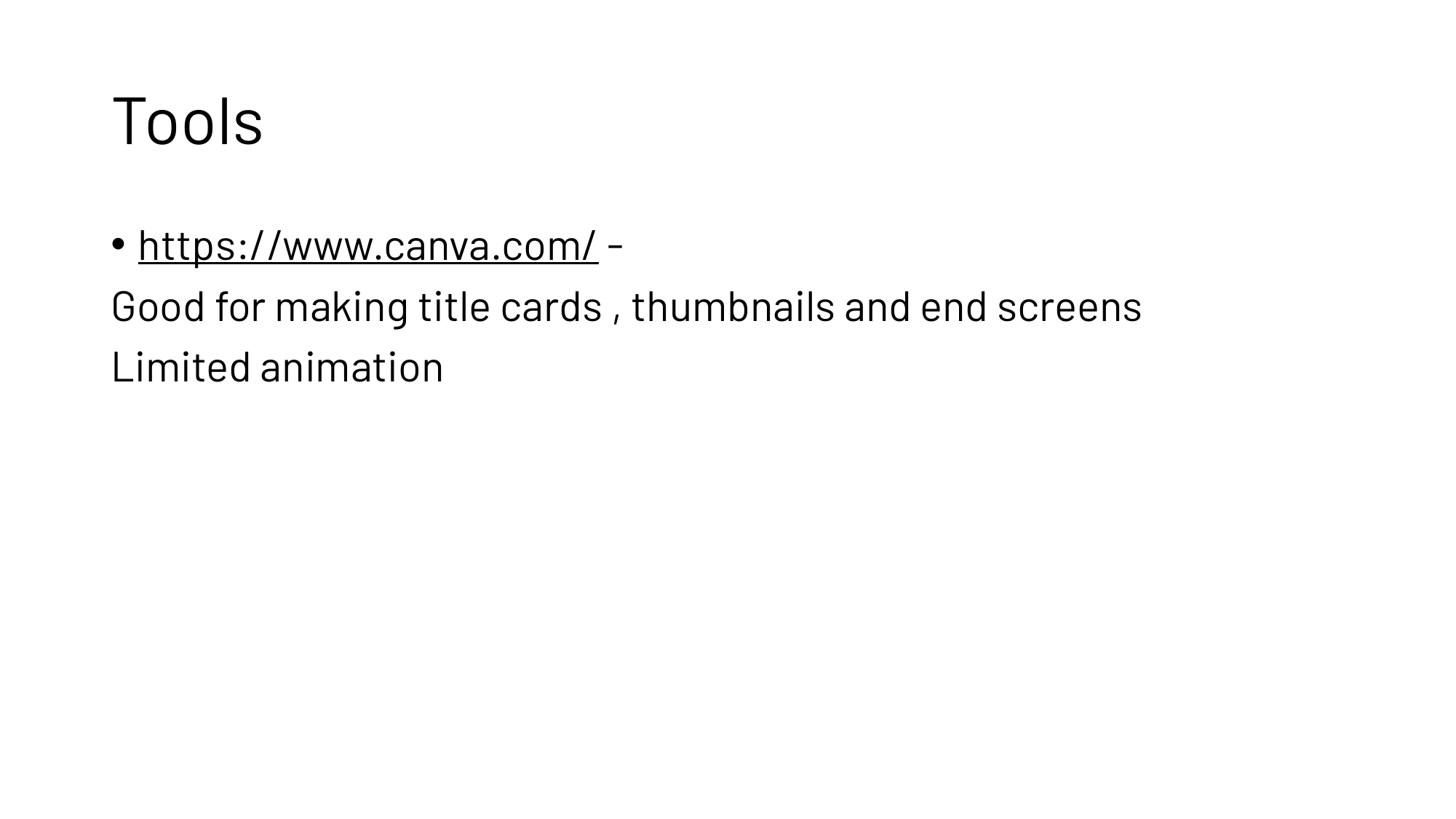

# Tools
https://www.canva.com/ -
Good for making title cards , thumbnails and end screens
Limited animation